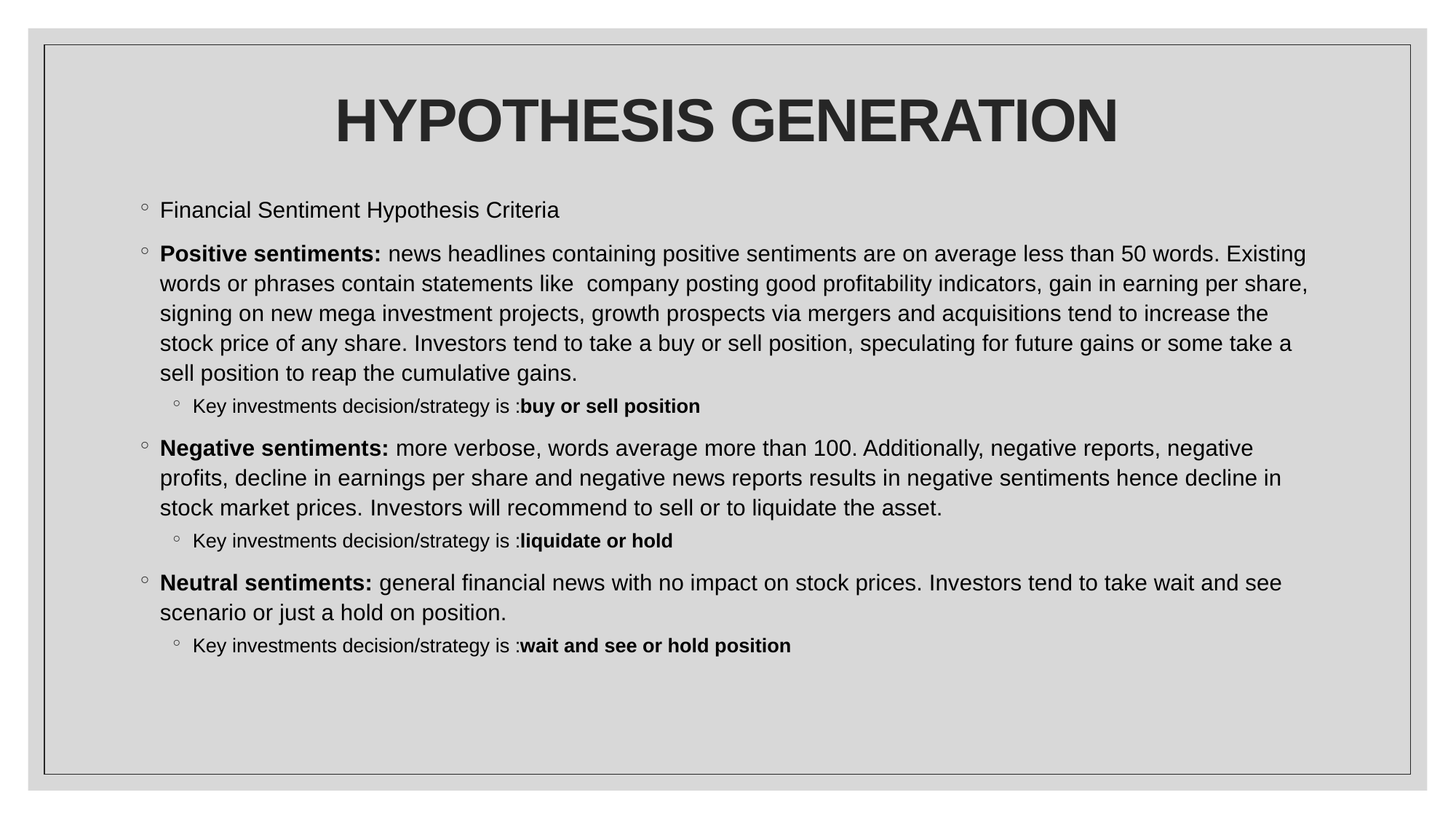

# HYPOTHESIS GENERATION
Financial Sentiment Hypothesis Criteria
Positive sentiments: news headlines containing positive sentiments are on average less than 50 words. Existing words or phrases contain statements like  company posting good profitability indicators, gain in earning per share, signing on new mega investment projects, growth prospects via mergers and acquisitions tend to increase the stock price of any share. Investors tend to take a buy or sell position, speculating for future gains or some take a sell position to reap the cumulative gains.
Key investments decision/strategy is :buy or sell position
Negative sentiments: more verbose, words average more than 100. Additionally, negative reports, negative profits, decline in earnings per share and negative news reports results in negative sentiments hence decline in stock market prices. Investors will recommend to sell or to liquidate the asset.
Key investments decision/strategy is :liquidate or hold
Neutral sentiments: general financial news with no impact on stock prices. Investors tend to take wait and see scenario or just a hold on position.
Key investments decision/strategy is :wait and see or hold position